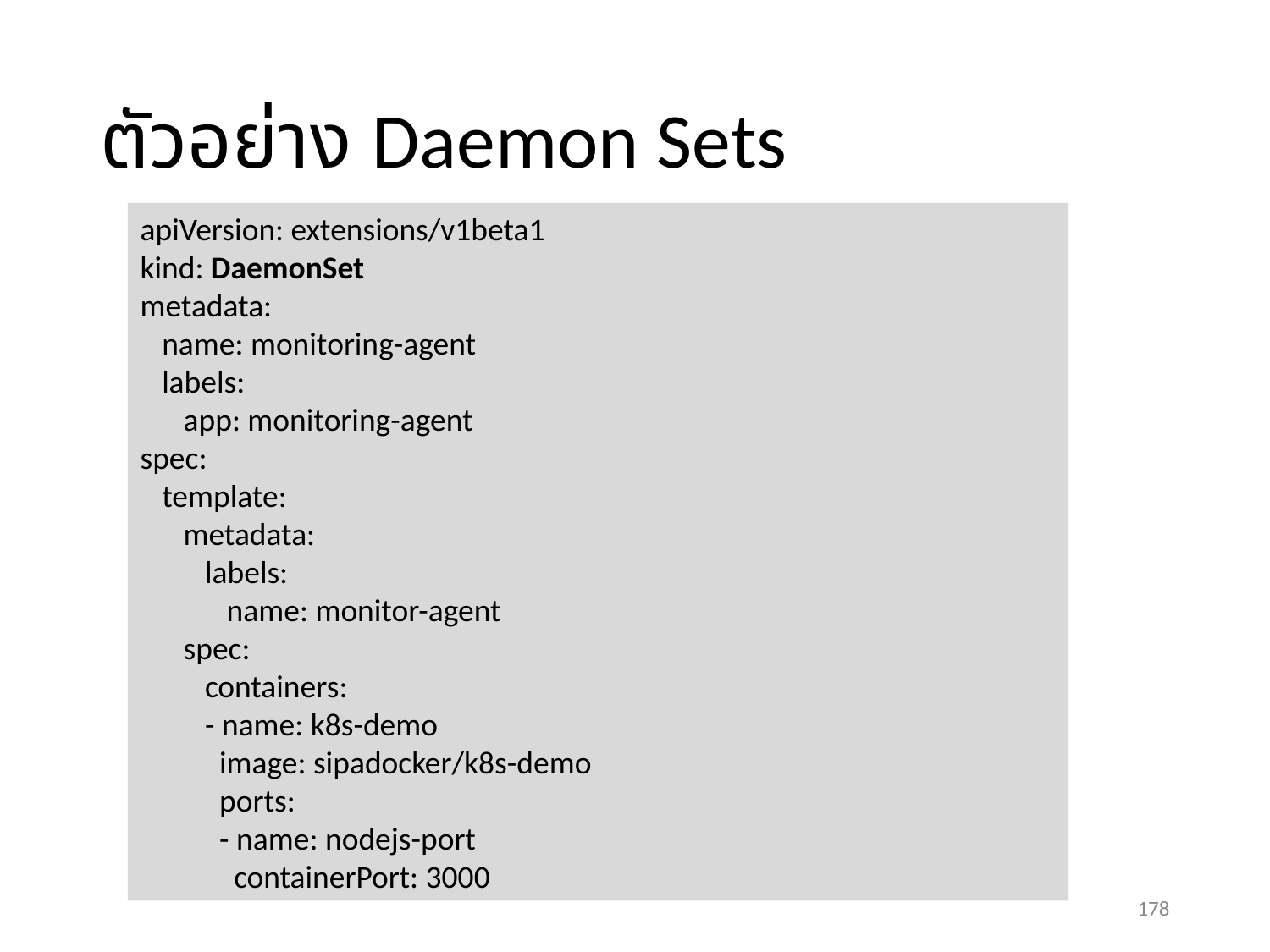

# ตัวอย่าง Daemon Sets
apiVersion: extensions/v1beta1
kind: DaemonSet
metadata:
   name: monitoring-agent
   labels:
      app: monitoring-agent
spec:
   template:
      metadata:
         labels:
            name: monitor-agent
      spec:
         containers:
         - name: k8s-demo
           image: sipadocker/k8s-demo
           ports:
           - name: nodejs-port
             containerPort: 3000

178